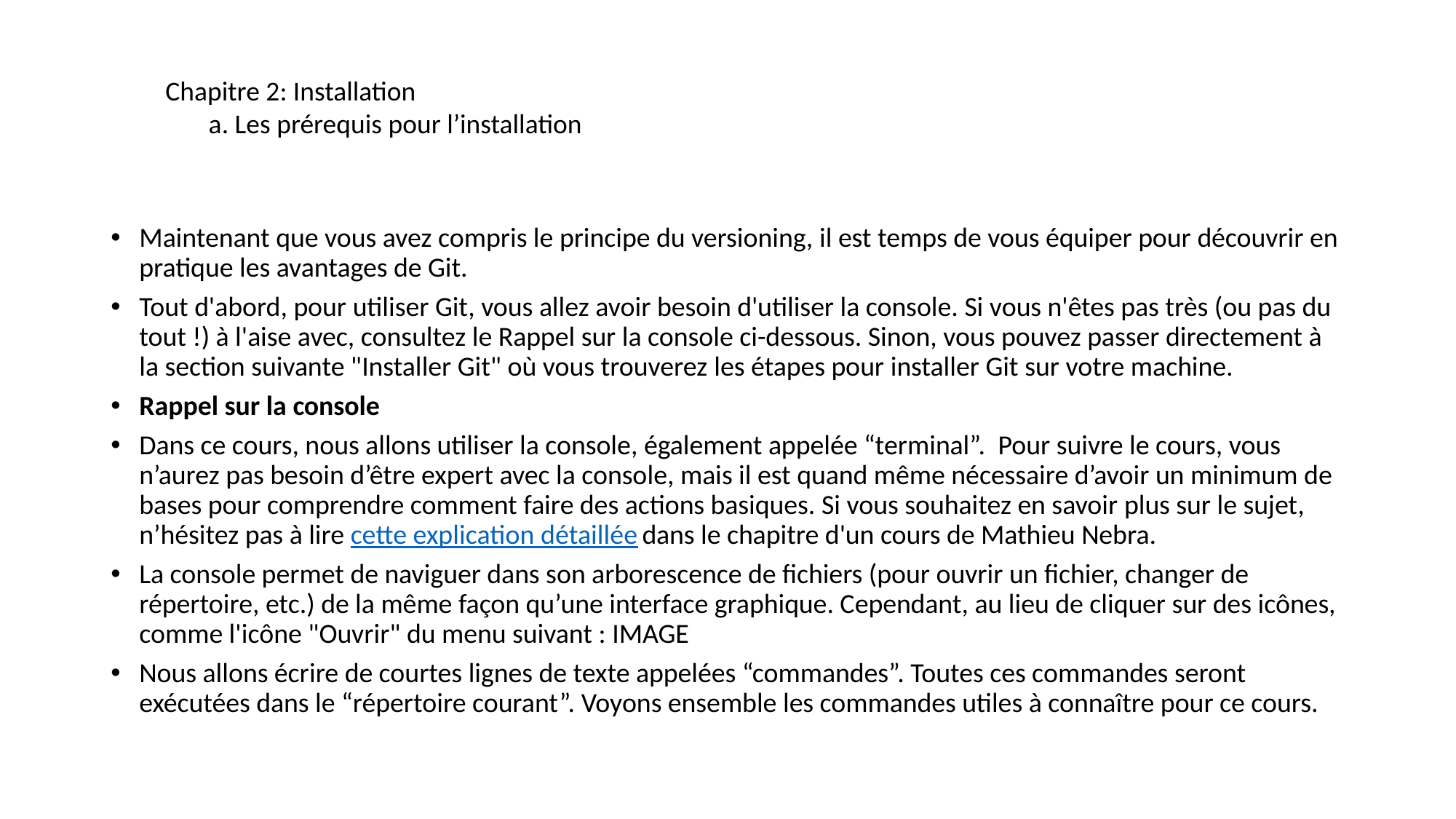

# Chapitre 2: Installation a. Les prérequis pour l’installation
Maintenant que vous avez compris le principe du versioning, il est temps de vous équiper pour découvrir en pratique les avantages de Git.
Tout d'abord, pour utiliser Git, vous allez avoir besoin d'utiliser la console. Si vous n'êtes pas très (ou pas du tout !) à l'aise avec, consultez le Rappel sur la console ci-dessous. Sinon, vous pouvez passer directement à la section suivante "Installer Git" où vous trouverez les étapes pour installer Git sur votre machine.
Rappel sur la console
Dans ce cours, nous allons utiliser la console, également appelée “terminal”.  Pour suivre le cours, vous n’aurez pas besoin d’être expert avec la console, mais il est quand même nécessaire d’avoir un minimum de bases pour comprendre comment faire des actions basiques. Si vous souhaitez en savoir plus sur le sujet, n’hésitez pas à lire cette explication détaillée dans le chapitre d'un cours de Mathieu Nebra.
La console permet de naviguer dans son arborescence de fichiers (pour ouvrir un fichier, changer de répertoire, etc.) de la même façon qu’une interface graphique. Cependant, au lieu de cliquer sur des icônes, comme l'icône "Ouvrir" du menu suivant : IMAGE
Nous allons écrire de courtes lignes de texte appelées “commandes”. Toutes ces commandes seront exécutées dans le “répertoire courant”. Voyons ensemble les commandes utiles à connaître pour ce cours.